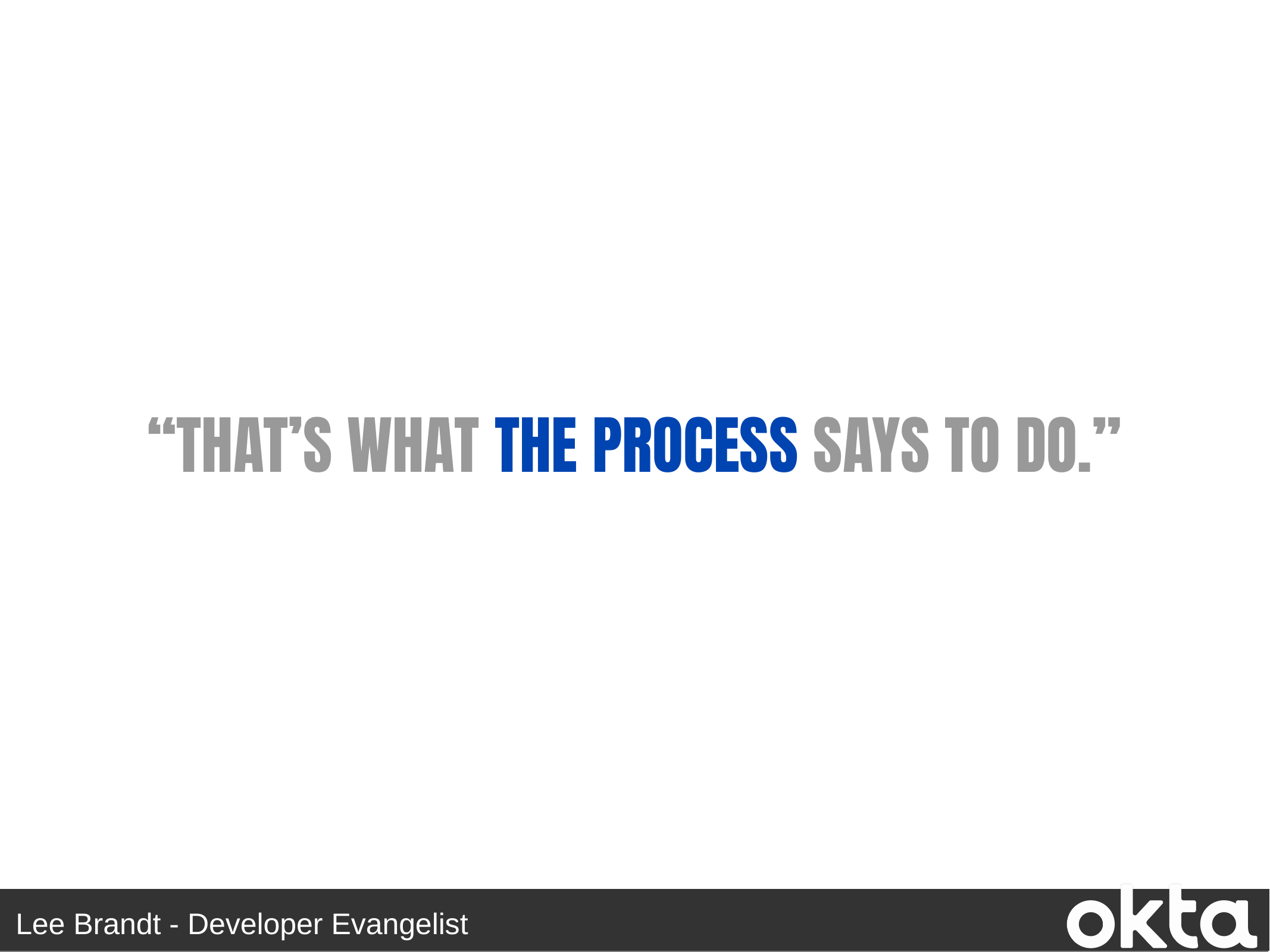

“That’s what the process says to do.”